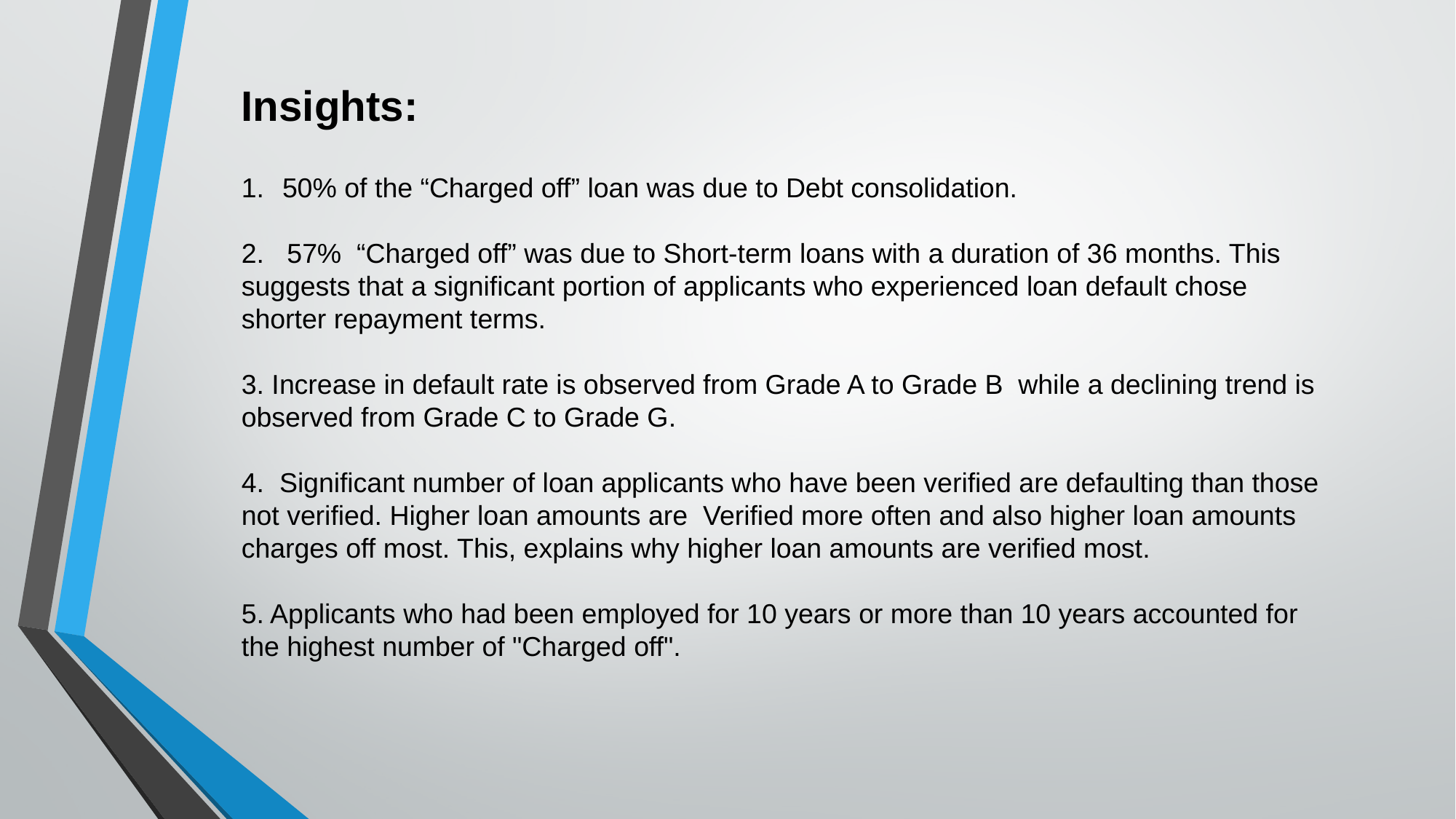

Insights:
50% of the “Charged off” loan was due to Debt consolidation.

2.   57%  “Charged off” was due to Short-term loans with a duration of 36 months. This suggests that a significant portion of applicants who experienced loan default chose shorter repayment terms.

3. Increase in default rate is observed from Grade A to Grade B  while a declining trend is observed from Grade C to Grade G.

4.  Significant number of loan applicants who have been verified are defaulting than those not verified. Higher loan amounts are  Verified more often and also higher loan amounts charges off most. This, explains why higher loan amounts are verified most.

5. Applicants who had been employed for 10 years or more than 10 years accounted for the highest number of "Charged off".